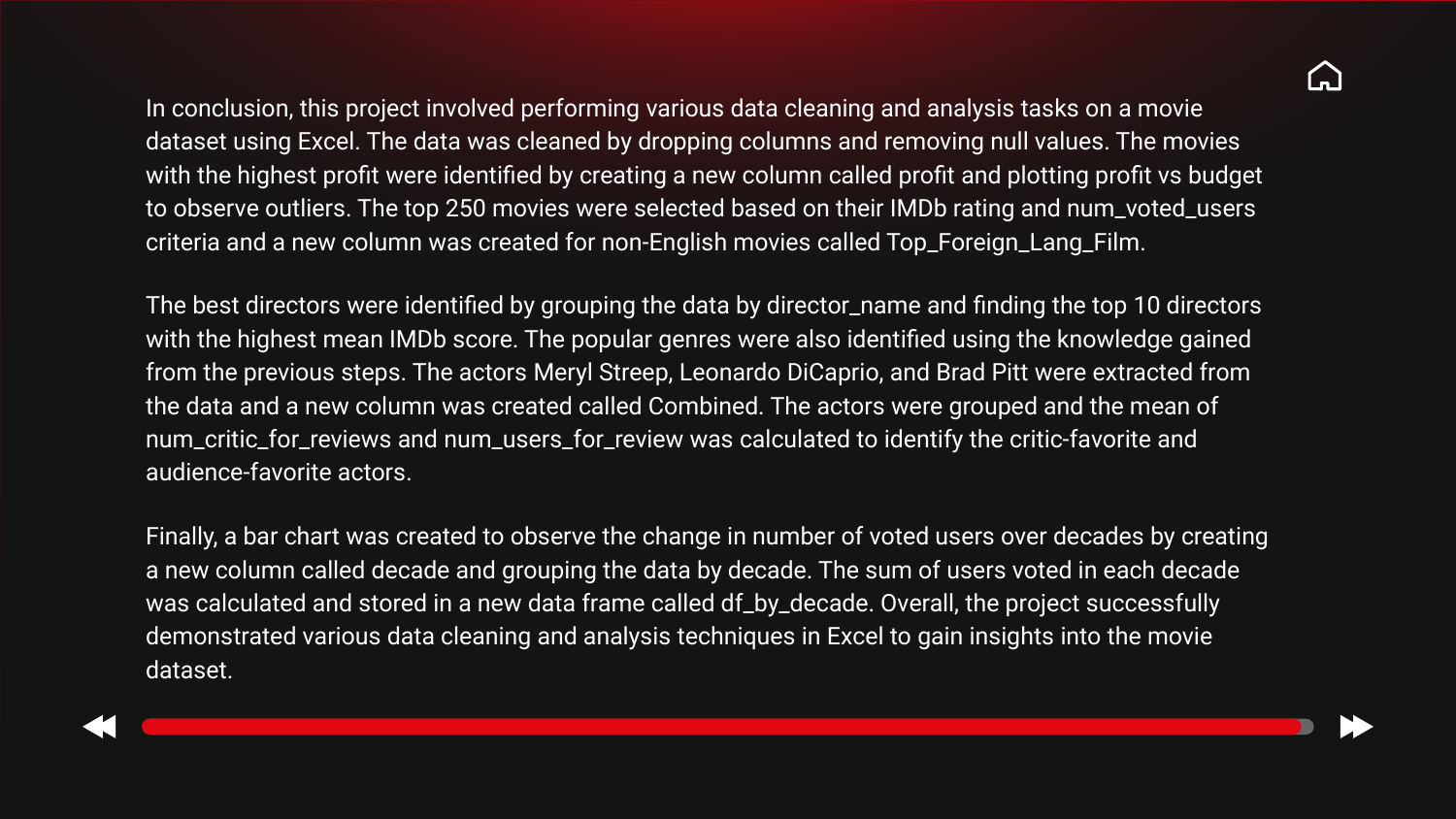

In conclusion, this project involved performing various data cleaning and analysis tasks on a movie dataset using Excel. The data was cleaned by dropping columns and removing null values. The movies with the highest profit were identified by creating a new column called profit and plotting profit vs budget to observe outliers. The top 250 movies were selected based on their IMDb rating and num_voted_users criteria and a new column was created for non-English movies called Top_Foreign_Lang_Film.
The best directors were identified by grouping the data by director_name and finding the top 10 directors with the highest mean IMDb score. The popular genres were also identified using the knowledge gained from the previous steps. The actors Meryl Streep, Leonardo DiCaprio, and Brad Pitt were extracted from the data and a new column was created called Combined. The actors were grouped and the mean of num_critic_for_reviews and num_users_for_review was calculated to identify the critic-favorite and audience-favorite actors.
Finally, a bar chart was created to observe the change in number of voted users over decades by creating a new column called decade and grouping the data by decade. The sum of users voted in each decade was calculated and stored in a new data frame called df_by_decade. Overall, the project successfully demonstrated various data cleaning and analysis techniques in Excel to gain insights into the movie dataset.